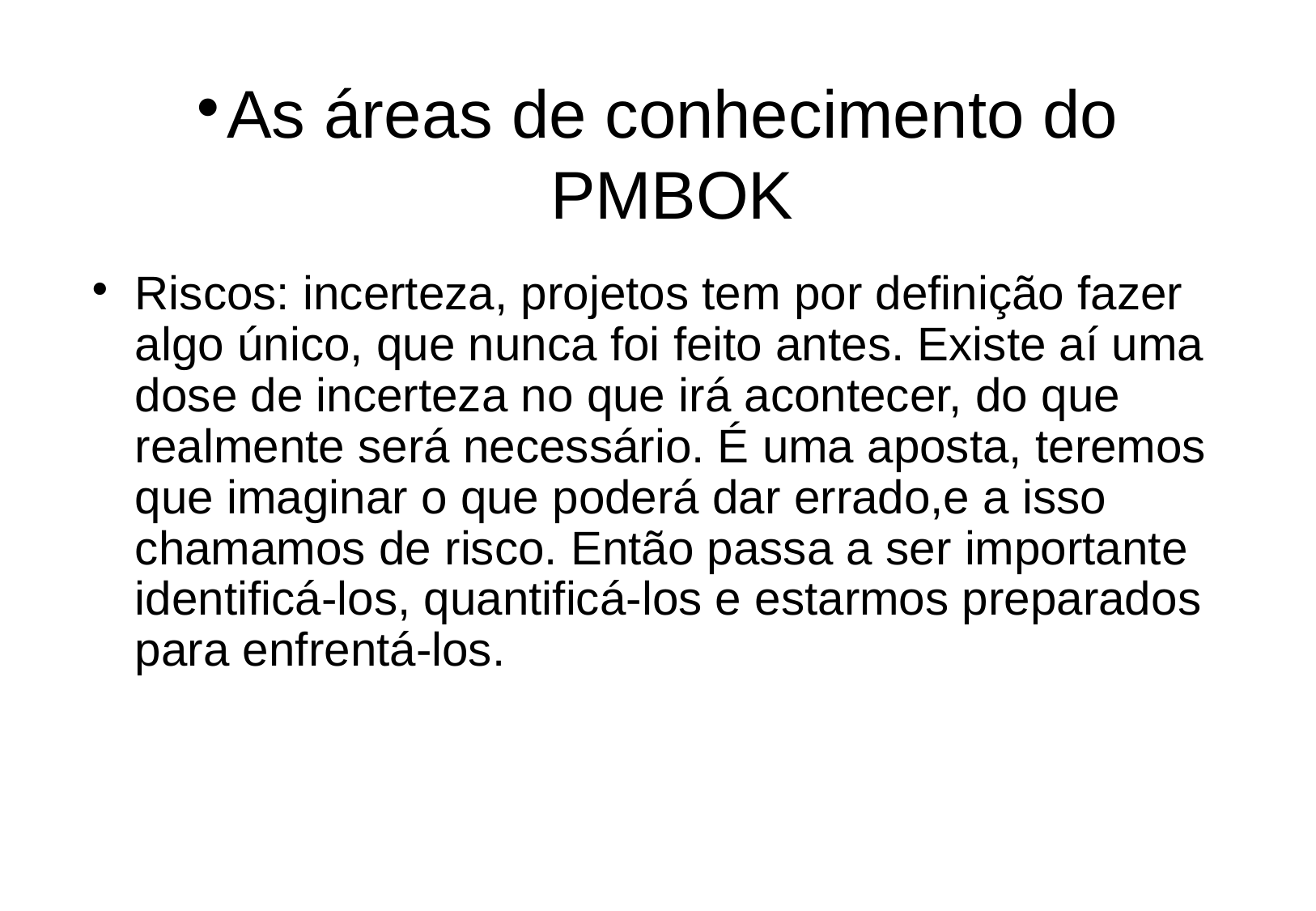

As áreas de conhecimento do PMBOK
Riscos: incerteza, projetos tem por definição fazer algo único, que nunca foi feito antes. Existe aí uma dose de incerteza no que irá acontecer, do que realmente será necessário. É uma aposta, teremos que imaginar o que poderá dar errado,e a isso chamamos de risco. Então passa a ser importante identificá-los, quantificá-los e estarmos preparados para enfrentá-los.